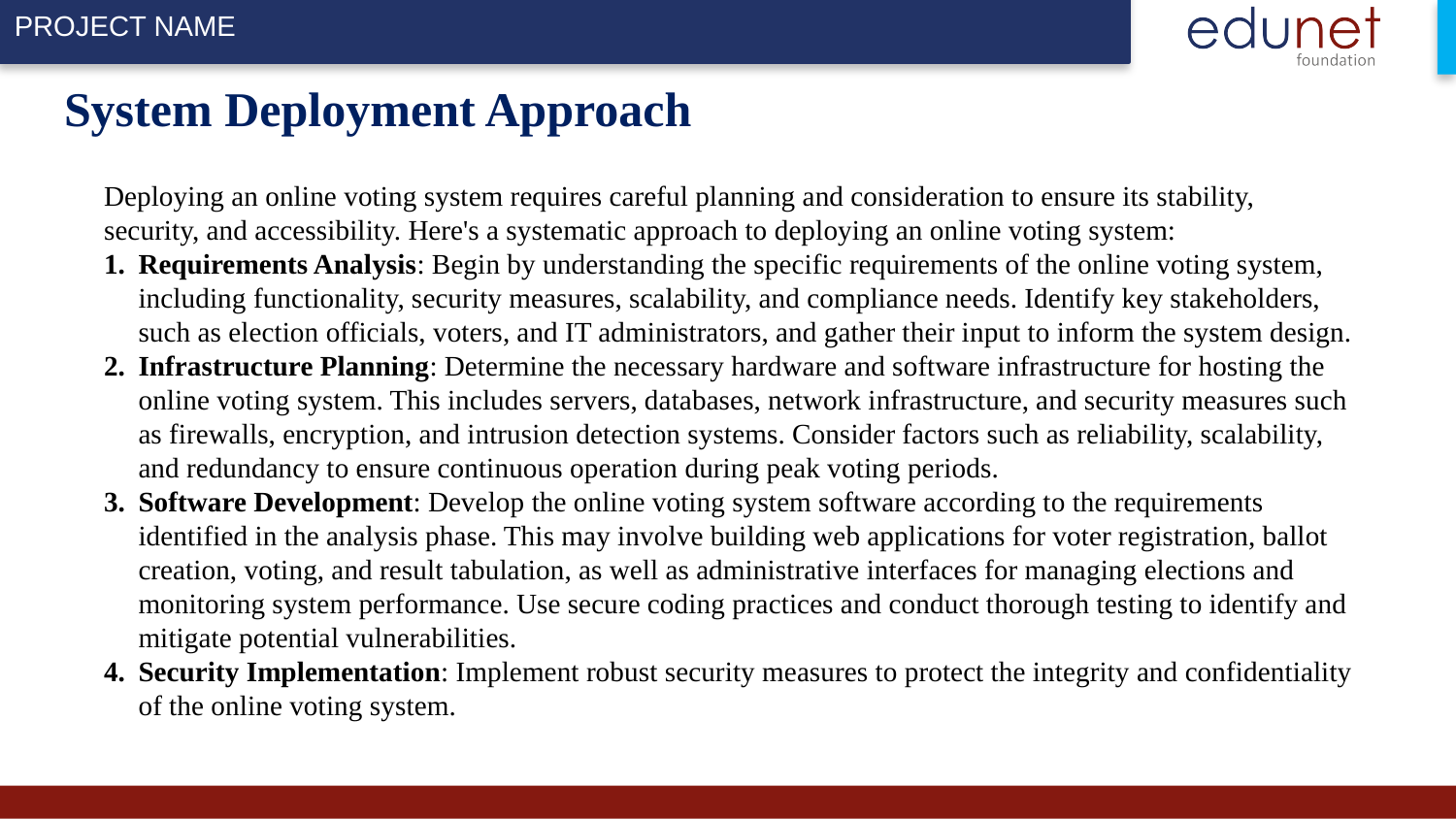

# System Deployment Approach
Deploying an online voting system requires careful planning and consideration to ensure its stability, security, and accessibility. Here's a systematic approach to deploying an online voting system:
Requirements Analysis: Begin by understanding the specific requirements of the online voting system, including functionality, security measures, scalability, and compliance needs. Identify key stakeholders, such as election officials, voters, and IT administrators, and gather their input to inform the system design.
Infrastructure Planning: Determine the necessary hardware and software infrastructure for hosting the online voting system. This includes servers, databases, network infrastructure, and security measures such as firewalls, encryption, and intrusion detection systems. Consider factors such as reliability, scalability, and redundancy to ensure continuous operation during peak voting periods.
Software Development: Develop the online voting system software according to the requirements identified in the analysis phase. This may involve building web applications for voter registration, ballot creation, voting, and result tabulation, as well as administrative interfaces for managing elections and monitoring system performance. Use secure coding practices and conduct thorough testing to identify and mitigate potential vulnerabilities.
Security Implementation: Implement robust security measures to protect the integrity and confidentiality of the online voting system.